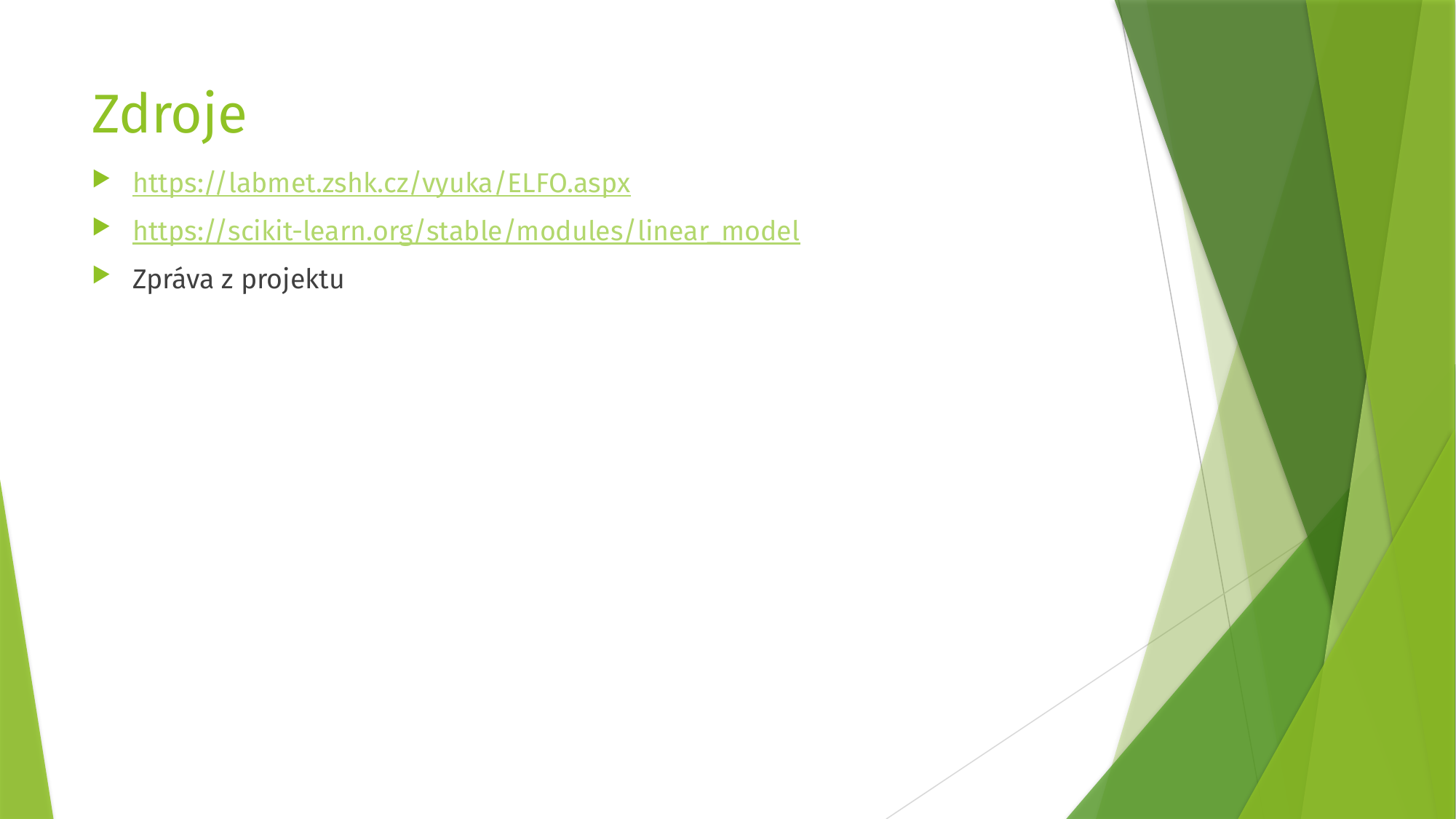

# Zdroje
https://labmet.zshk.cz/vyuka/ELFO.aspx
https://scikit-learn.org/stable/modules/linear_model
Zpráva z projektu